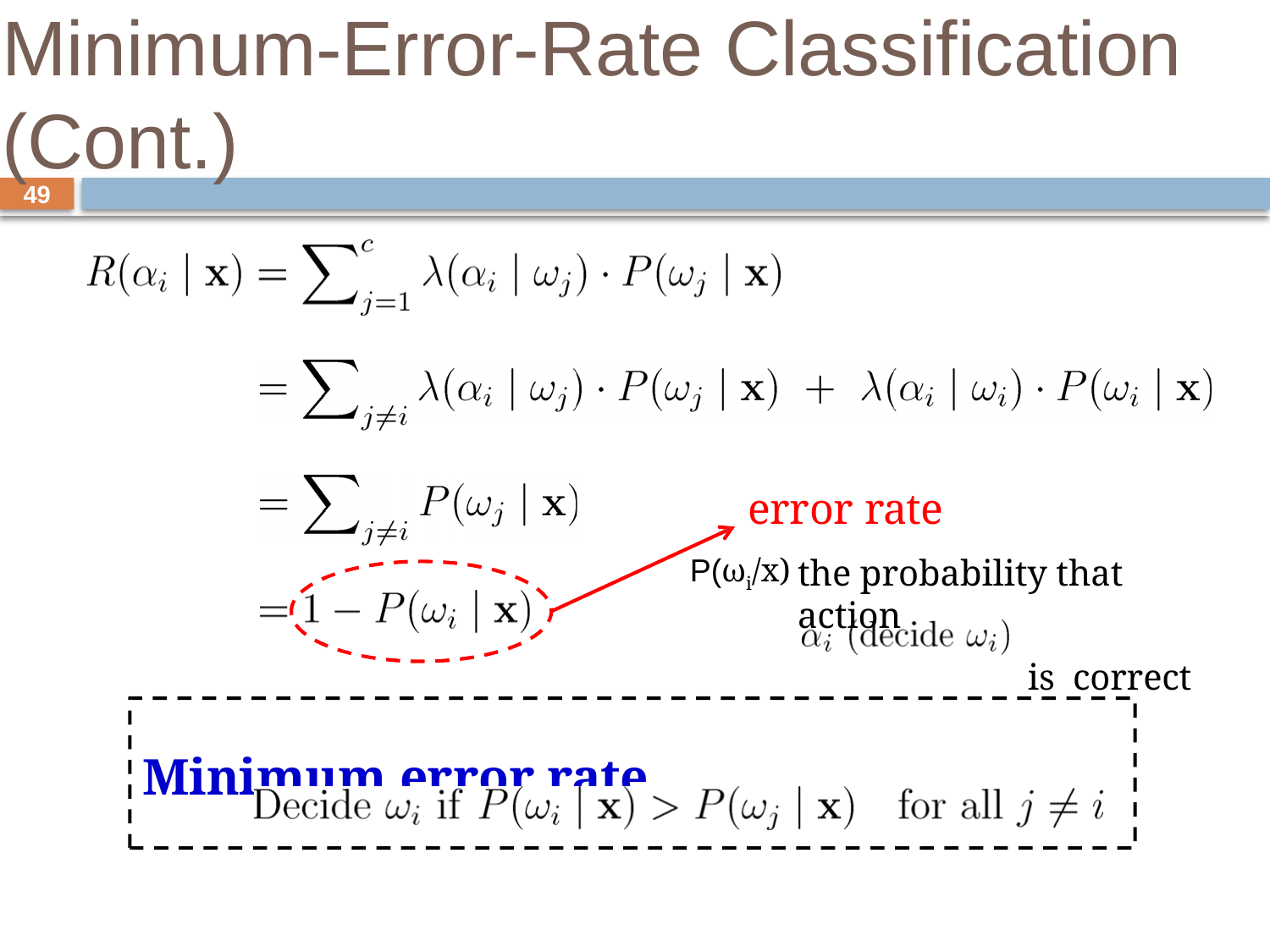

# Minimum-Error-Rate Classification  (Cont.)
49

error rate
the probability that  action
is  correct

Minimum error rate

P(ωi/x)